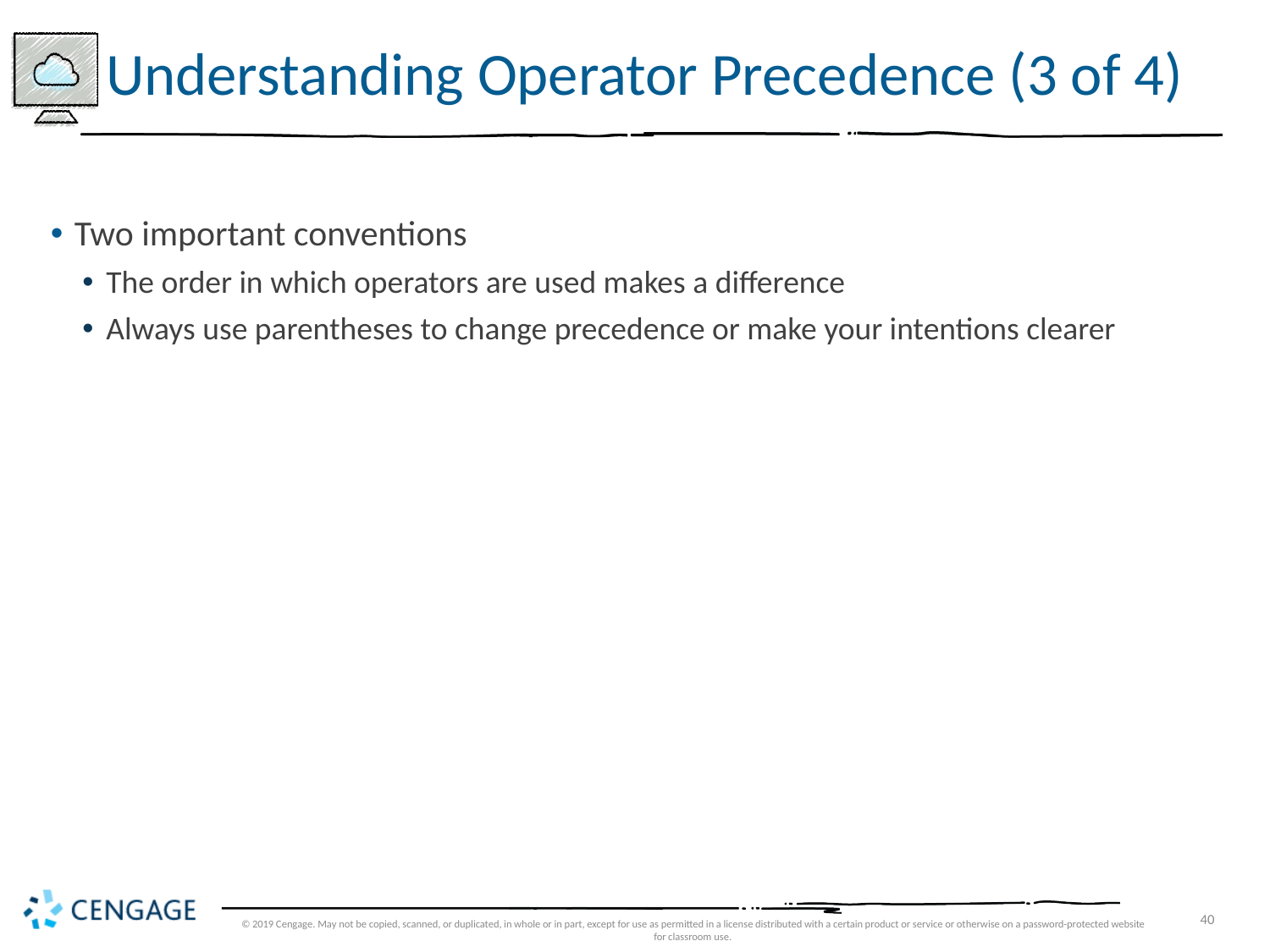

# Understanding Operator Precedence (3 of 4)
Two important conventions
The order in which operators are used makes a difference
Always use parentheses to change precedence or make your intentions clearer

© 2019 Cengage. May not be copied, scanned, or duplicated, in whole or in part, except for use as permitted in a license distributed with a certain product or service or otherwise on a password-protected website for classroom use.